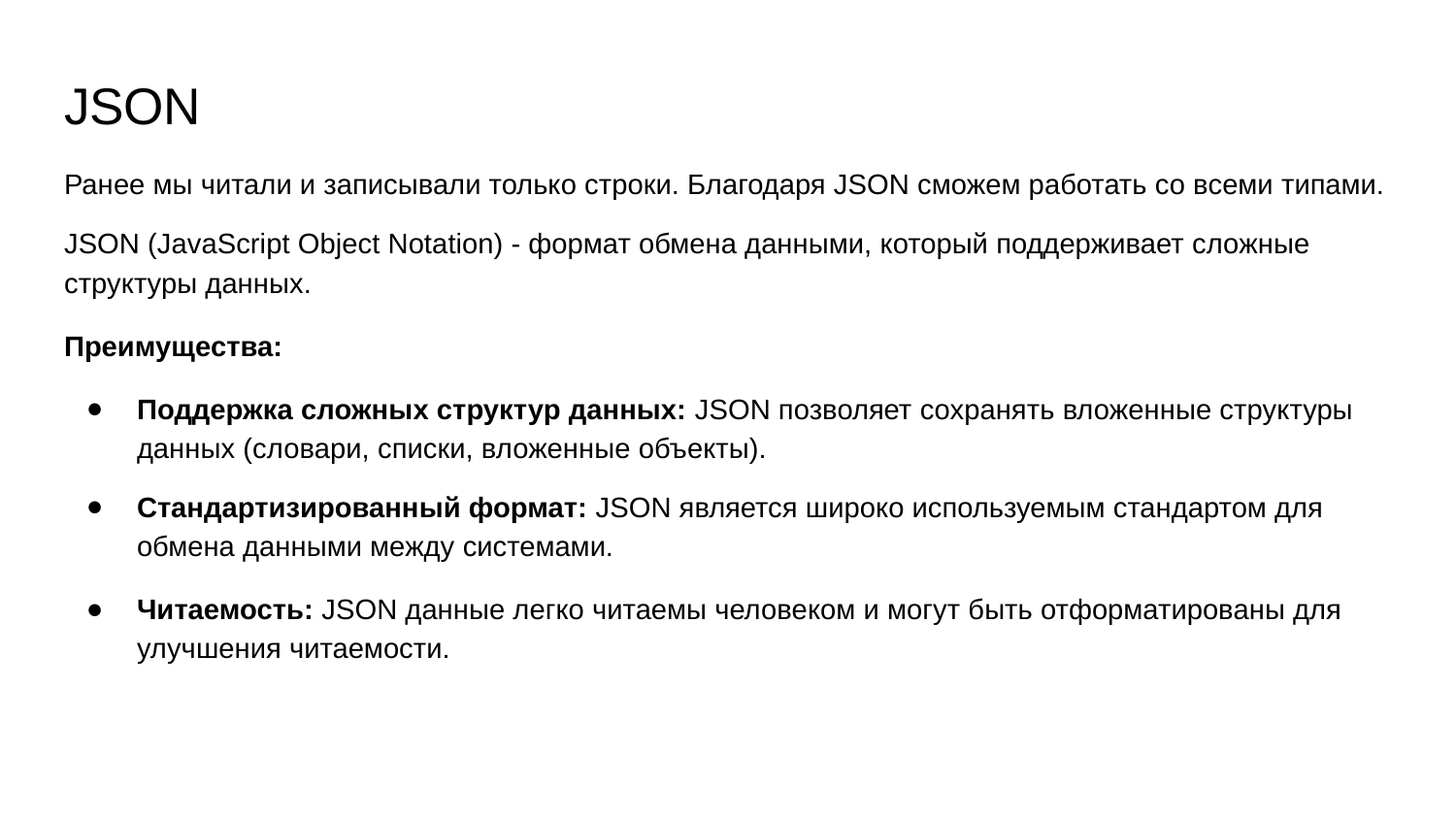

# JSON
Ранее мы читали и записывали только строки. Благодаря JSON сможем работать со всеми типами.
JSON (JavaScript Object Notation) - формат обмена данными, который поддерживает сложные структуры данных.
Преимущества:
Поддержка сложных структур данных: JSON позволяет сохранять вложенные структуры данных (словари, списки, вложенные объекты).
Стандартизированный формат: JSON является широко используемым стандартом для обмена данными между системами.
Читаемость: JSON данные легко читаемы человеком и могут быть отформатированы для улучшения читаемости.